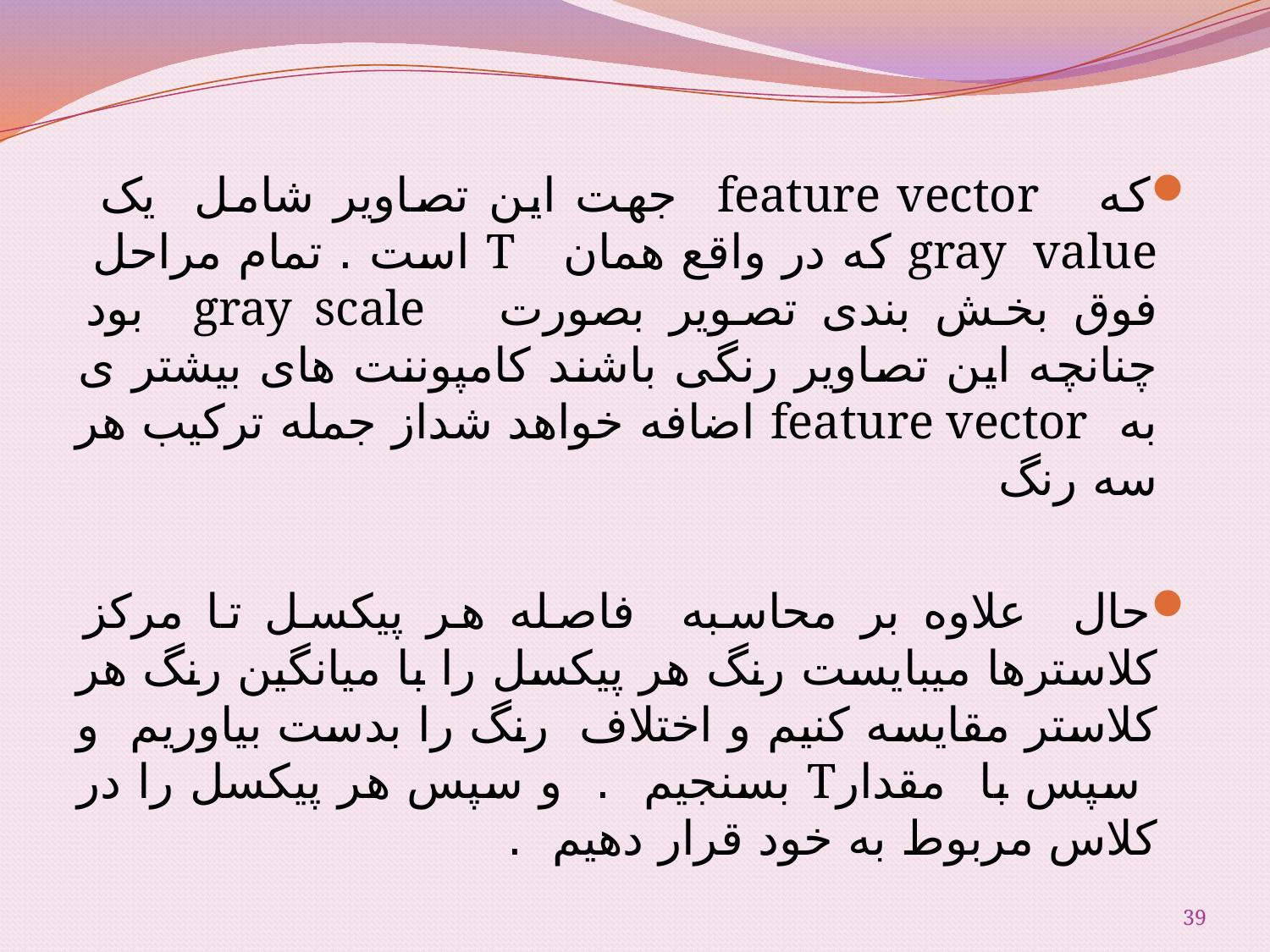

که   feature vector  جهت این تصاویر شامل  یک  gray  value که در واقع همان   T است . تمام مراحل  فوق بخش بندی تصویر بصورت   gray scale  بود چنانچه این تصاویر رنگی باشند کامپوننت های بیشتر ی به  feature vector اضافه خواهد شداز جمله ترکیب هر سه رنگ

حال  علاوه بر محاسبه  فاصله هر پیکسل تا مرکز کلاسترها میبایست رنگ هر پیکسل را با میانگین رنگ هر کلاستر مقایسه کنیم و اختلاف  رنگ را بدست بیاوریم  و  سپس با  مقدارT بسنجیم  .  و سپس هر پیکسل را در کلاس مربوط به خود قرار دهیم  .
39